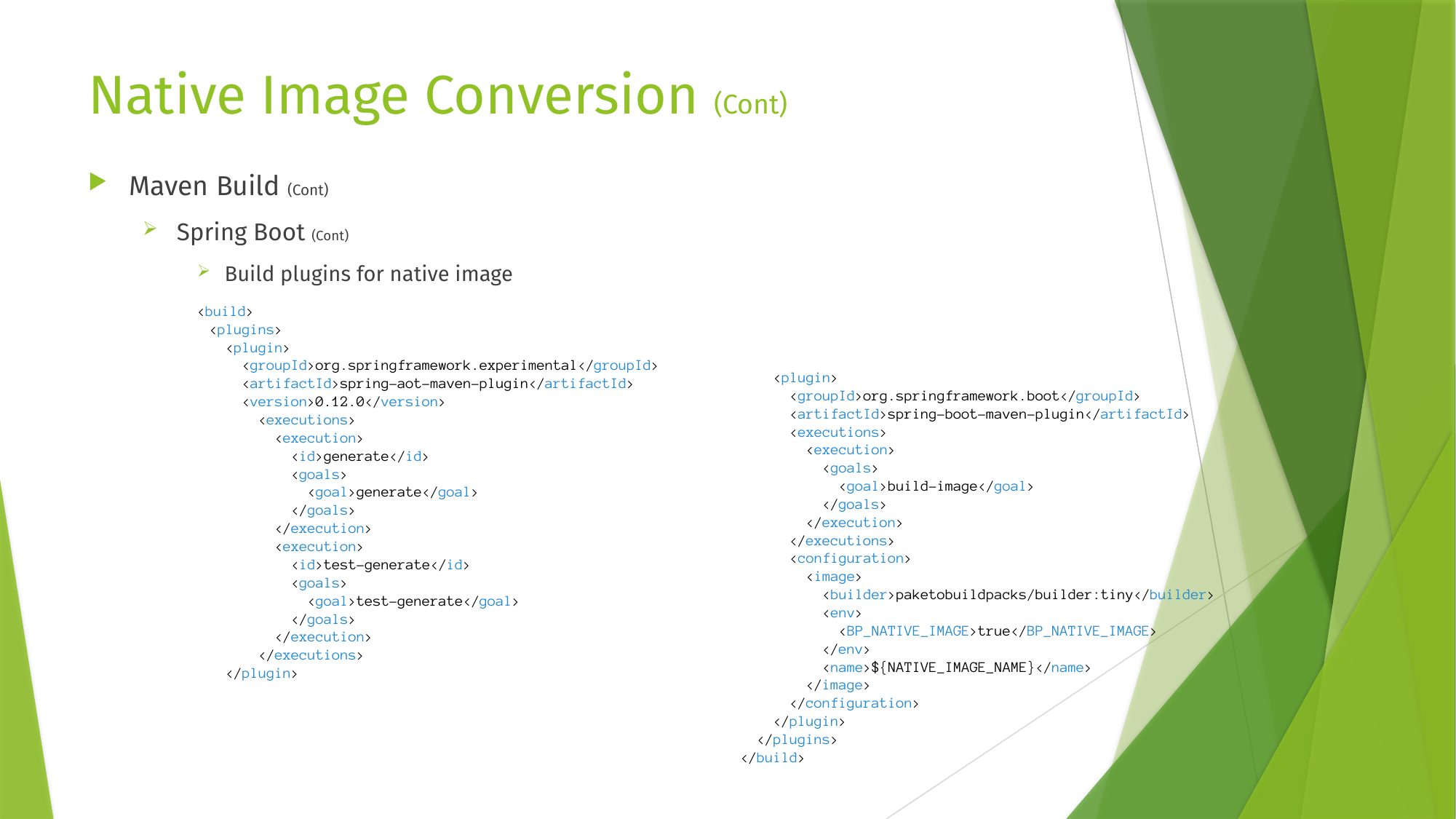

# Native Image Conversion (Cont)
Maven Build (Cont)
Spring Boot (Cont)
Build plugins for native image
<build>
         <plugins>
           <plugin>
             <groupId>org.springframework.experimental</groupId>
             <artifactId>spring-aot-maven-plugin</artifactId>
             <version>0.12.0</version>
               <executions>
                 <execution>
                   <id>generate</id>
                   <goals>
                     <goal>generate</goal>
                   </goals>
                 </execution>
                 <execution>
                   <id>test-generate</id>
                   <goals>
                     <goal>test-generate</goal>
                   </goals>
                 </execution>
               </executions>
           </plugin>

    <plugin>
      <groupId>org.springframework.boot</groupId>
      <artifactId>spring-boot-maven-plugin</artifactId>
      <executions>
        <execution>
          <goals>
            <goal>build-image</goal>
          </goals>
        </execution>
      </executions>
      <configuration>
        <image>
          <builder>paketobuildpacks/builder:tiny</builder>
          <env>
            <BP_NATIVE_IMAGE>true</BP_NATIVE_IMAGE>
          </env>
          <name>${NATIVE_IMAGE_NAME}</name>
        </image>
      </configuration>
    </plugin>
  </plugins>
</build>